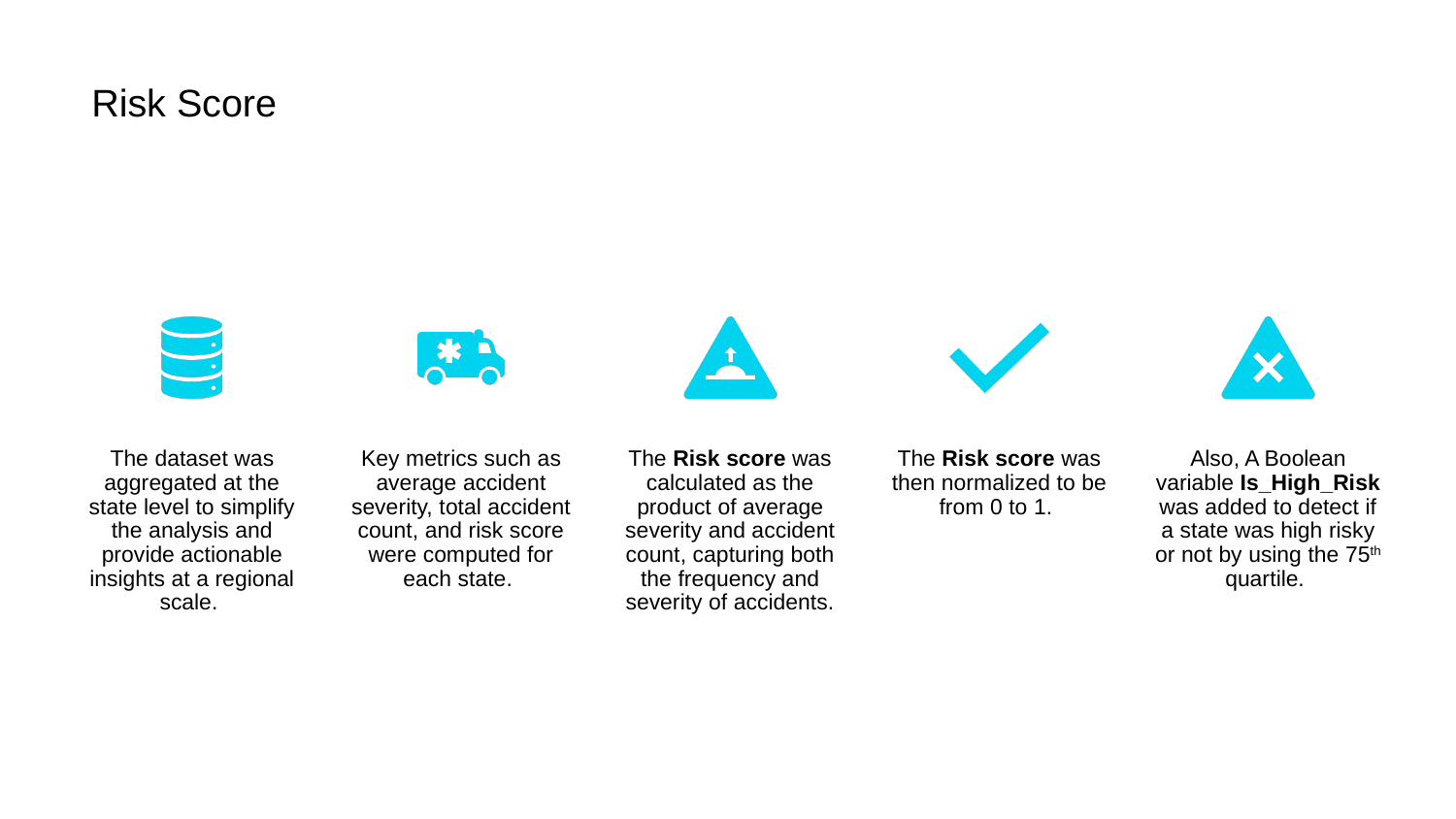

# Risk Score
The dataset was aggregated at the state level to simplify the analysis and provide actionable insights at a regional scale.
Key metrics such as average accident severity, total accident count, and risk score were computed for each state.
The Risk score was calculated as the product of average severity and accident count, capturing both the frequency and severity of accidents.
The Risk score was then normalized to be from 0 to 1.
Also, A Boolean variable Is_High_Risk was added to detect if a state was high risky or not by using the 75th quartile.